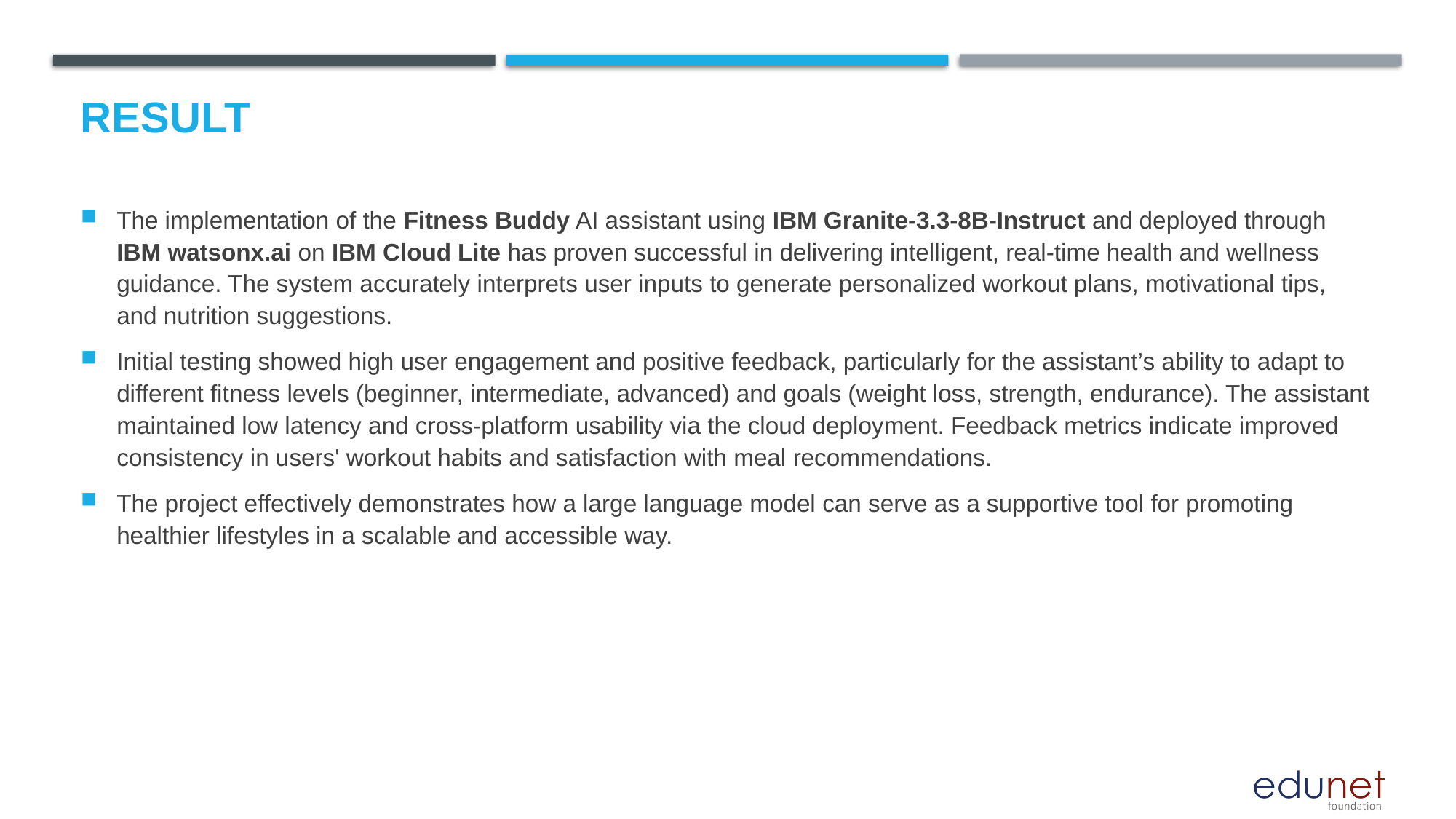

# Result
The implementation of the Fitness Buddy AI assistant using IBM Granite-3.3-8B-Instruct and deployed through IBM watsonx.ai on IBM Cloud Lite has proven successful in delivering intelligent, real-time health and wellness guidance. The system accurately interprets user inputs to generate personalized workout plans, motivational tips, and nutrition suggestions.
Initial testing showed high user engagement and positive feedback, particularly for the assistant’s ability to adapt to different fitness levels (beginner, intermediate, advanced) and goals (weight loss, strength, endurance). The assistant maintained low latency and cross-platform usability via the cloud deployment. Feedback metrics indicate improved consistency in users' workout habits and satisfaction with meal recommendations.
The project effectively demonstrates how a large language model can serve as a supportive tool for promoting healthier lifestyles in a scalable and accessible way.